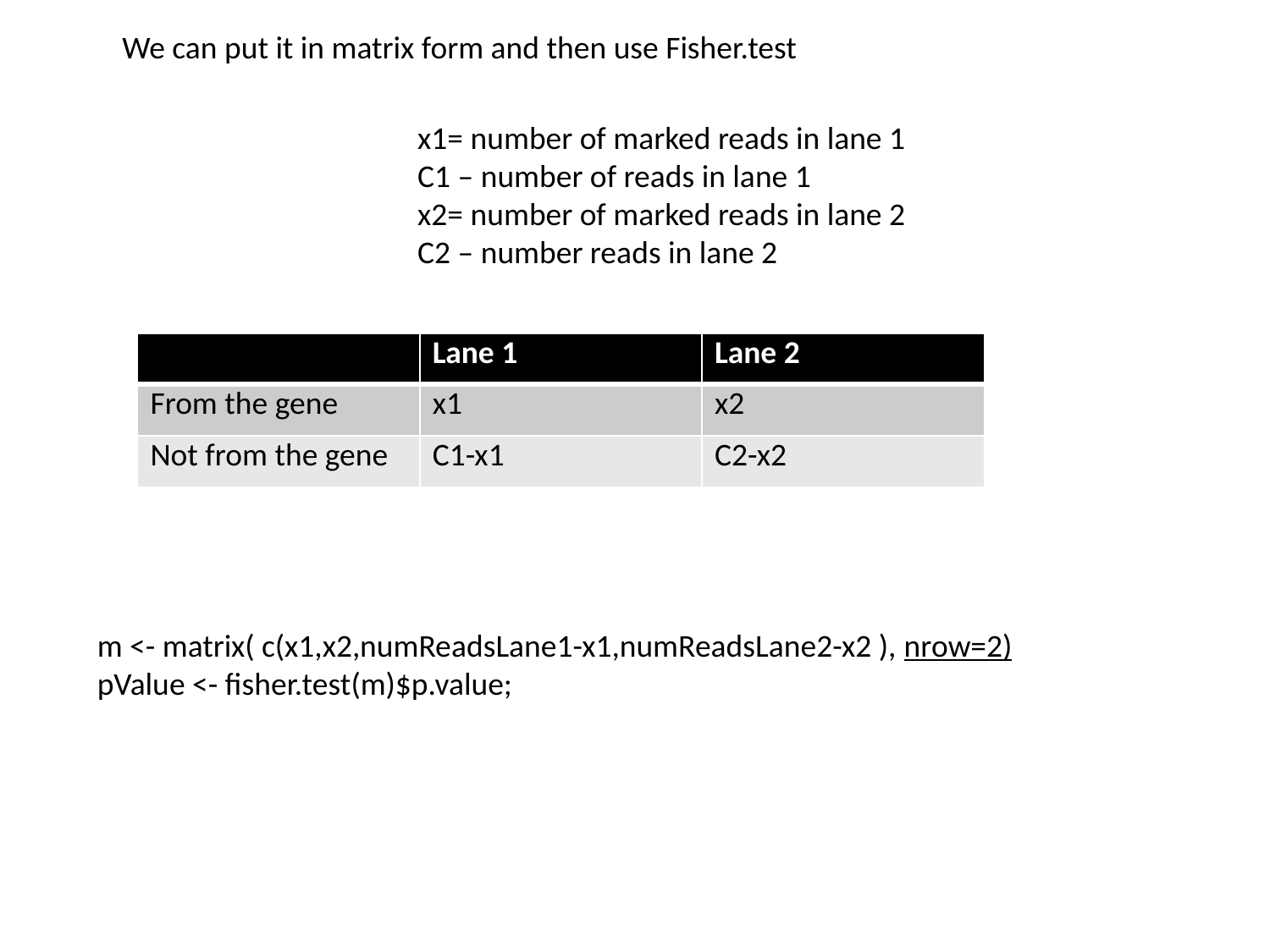

We can put it in matrix form and then use Fisher.test
x1= number of marked reads in lane 1
C1 – number of reads in lane 1
x2= number of marked reads in lane 2
C2 – number reads in lane 2

|  | Lane 1 | Lane 2 |
| --- | --- | --- |
| From the gene | x1 | x2 |
| Not from the gene | C1-x1 | C2-x2 |
m <- matrix( c(x1,x2,numReadsLane1-x1,numReadsLane2-x2 ), nrow=2)
pValue <- fisher.test(m)$p.value;